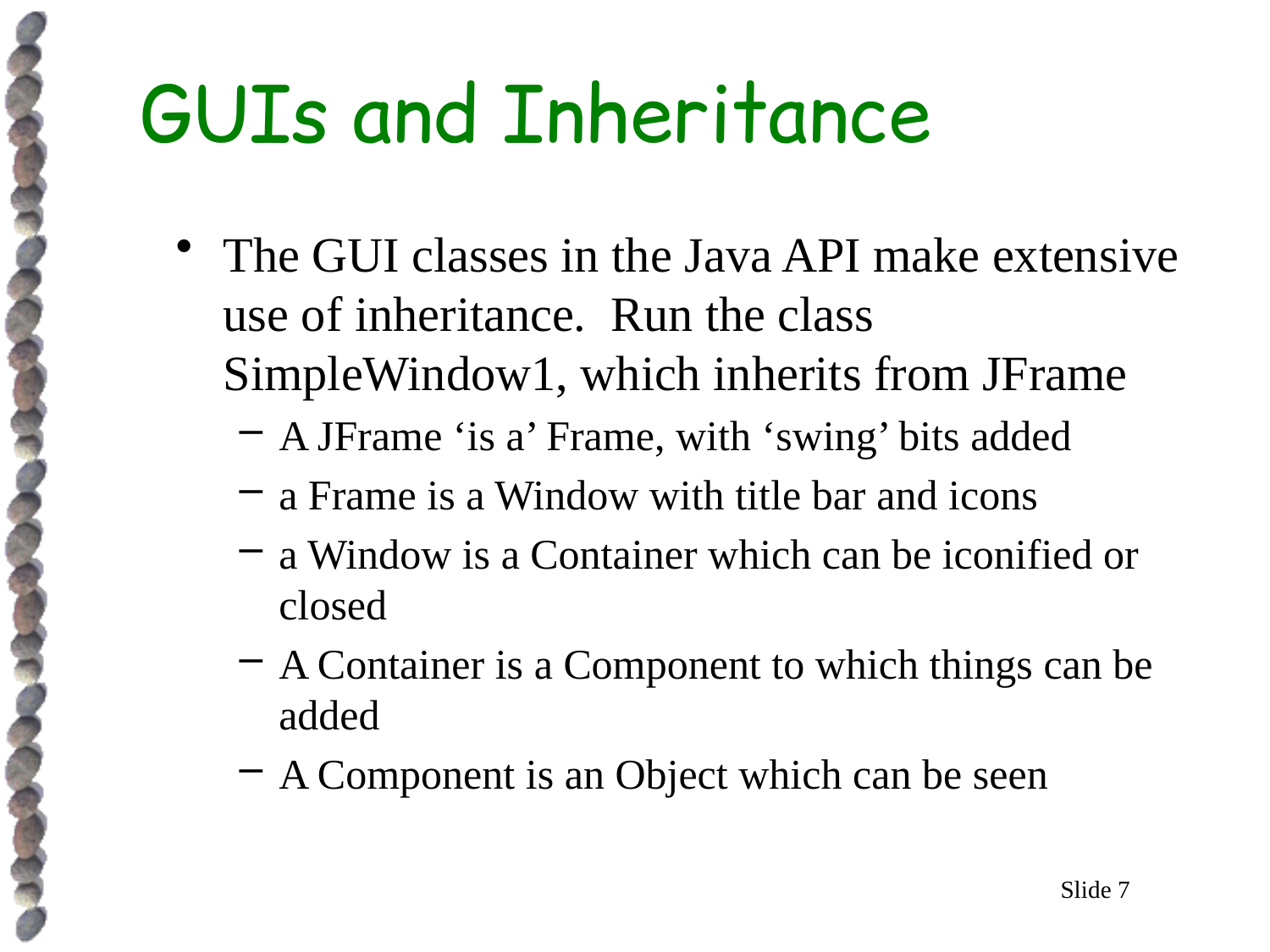

# GUIs and Inheritance
The GUI classes in the Java API make extensive use of inheritance.  Run the class SimpleWindow1, which inherits from JFrame
A JFrame ‘is a’ Frame, with ‘swing’ bits added
a Frame is a Window with title bar and icons
a Window is a Container which can be iconified or closed
A Container is a Component to which things can be added
A Component is an Object which can be seen
Slide 7